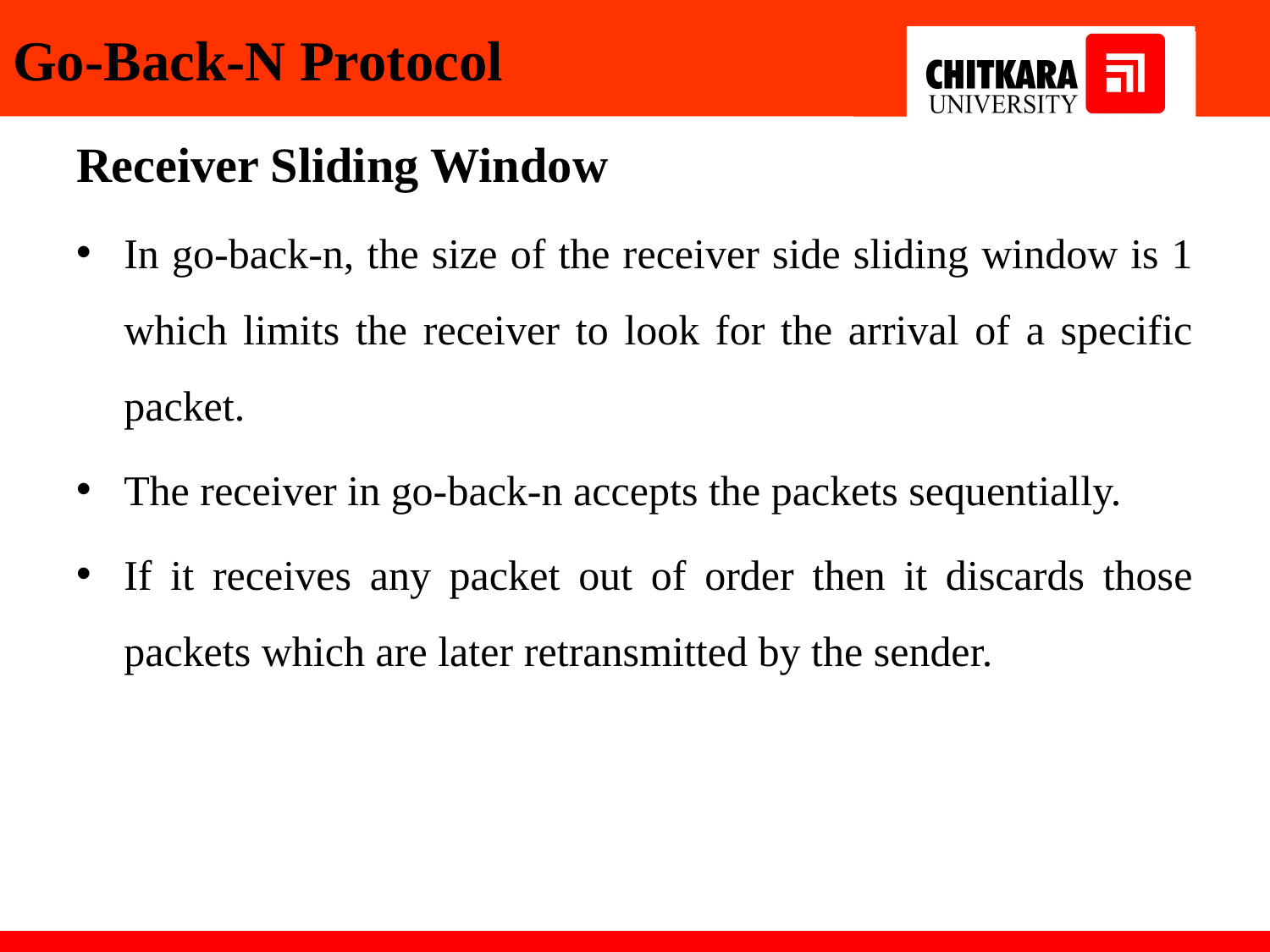

# Go-Back-N Protocol
Receiver Sliding Window
In go-back-n, the size of the receiver side sliding window is 1 which limits the receiver to look for the arrival of a specific packet.
The receiver in go-back-n accepts the packets sequentially.
If it receives any packet out of order then it discards those packets which are later retransmitted by the sender.